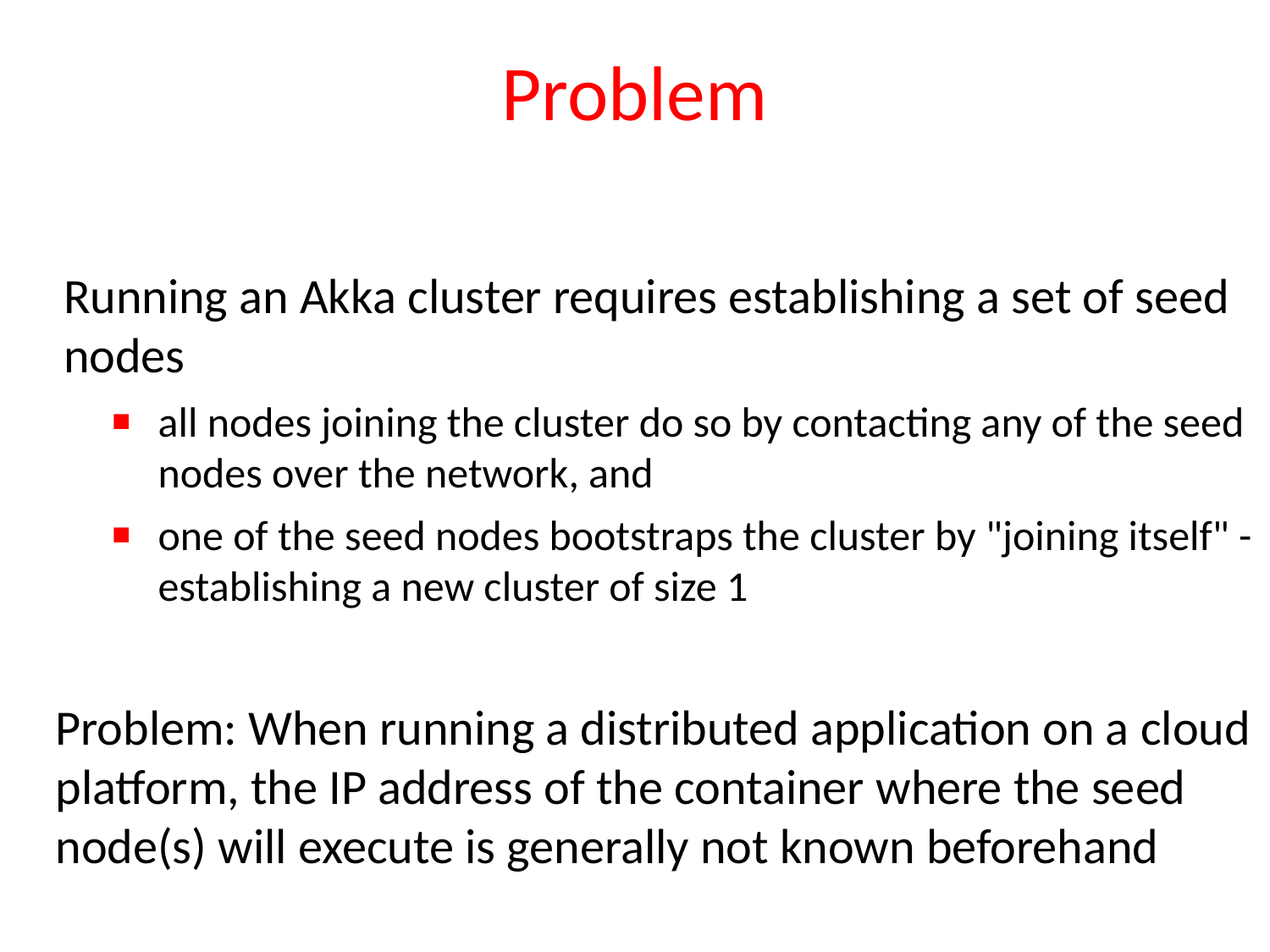

# Problem
Running an Akka cluster requires establishing a set of seed nodes
all nodes joining the cluster do so by contacting any of the seed nodes over the network, and
one of the seed nodes bootstraps the cluster by "joining itself" - establishing a new cluster of size 1

Problem: When running a distributed application on a cloud platform, the IP address of the container where the seed node(s) will execute is generally not known beforehand